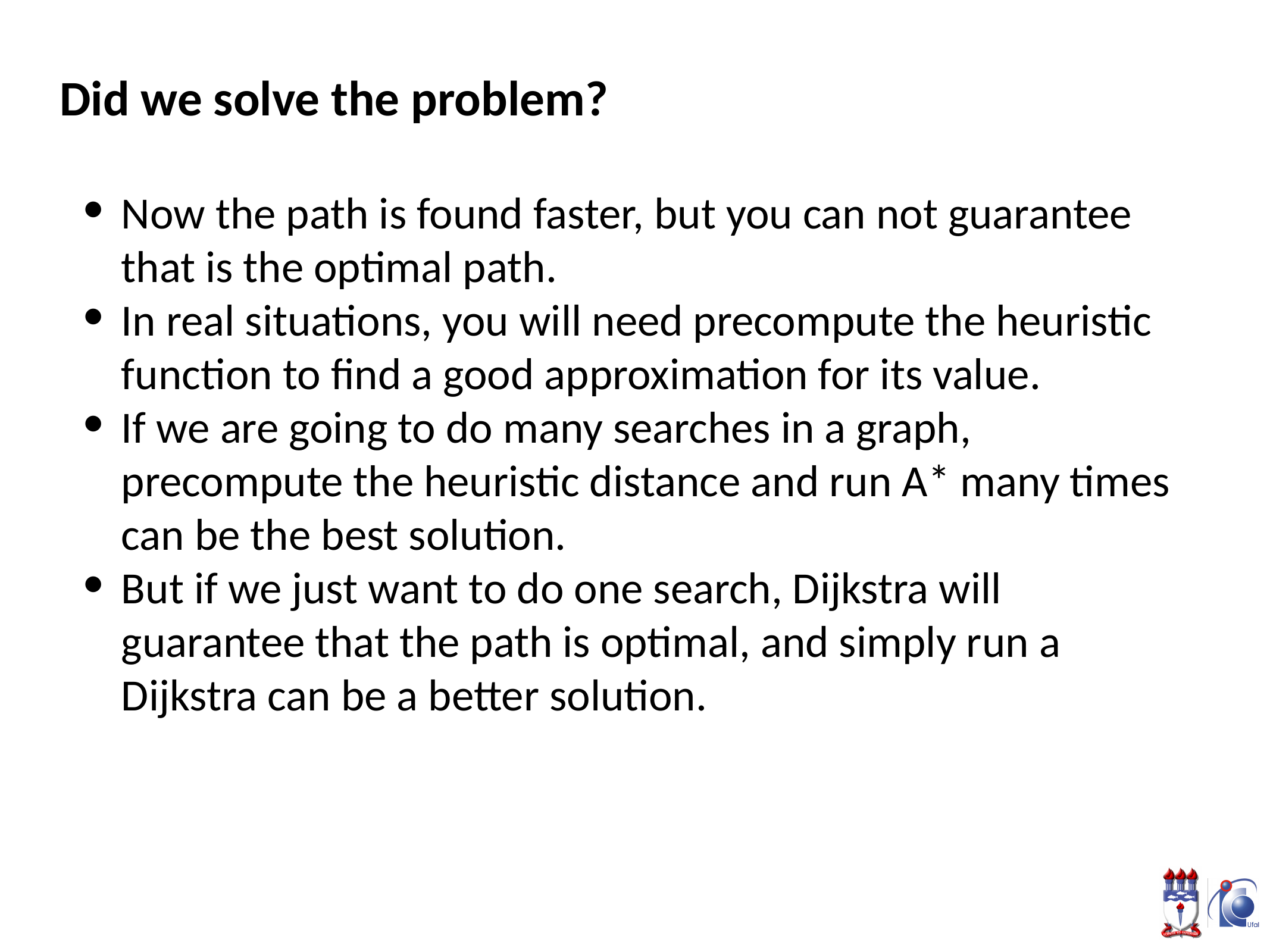

# Did we solve the problem?
Now the path is found faster, but you can not guarantee that is the optimal path.
In real situations, you will need precompute the heuristic function to find a good approximation for its value.
If we are going to do many searches in a graph, precompute the heuristic distance and run A* many times can be the best solution.
But if we just want to do one search, Dijkstra will guarantee that the path is optimal, and simply run a Dijkstra can be a better solution.